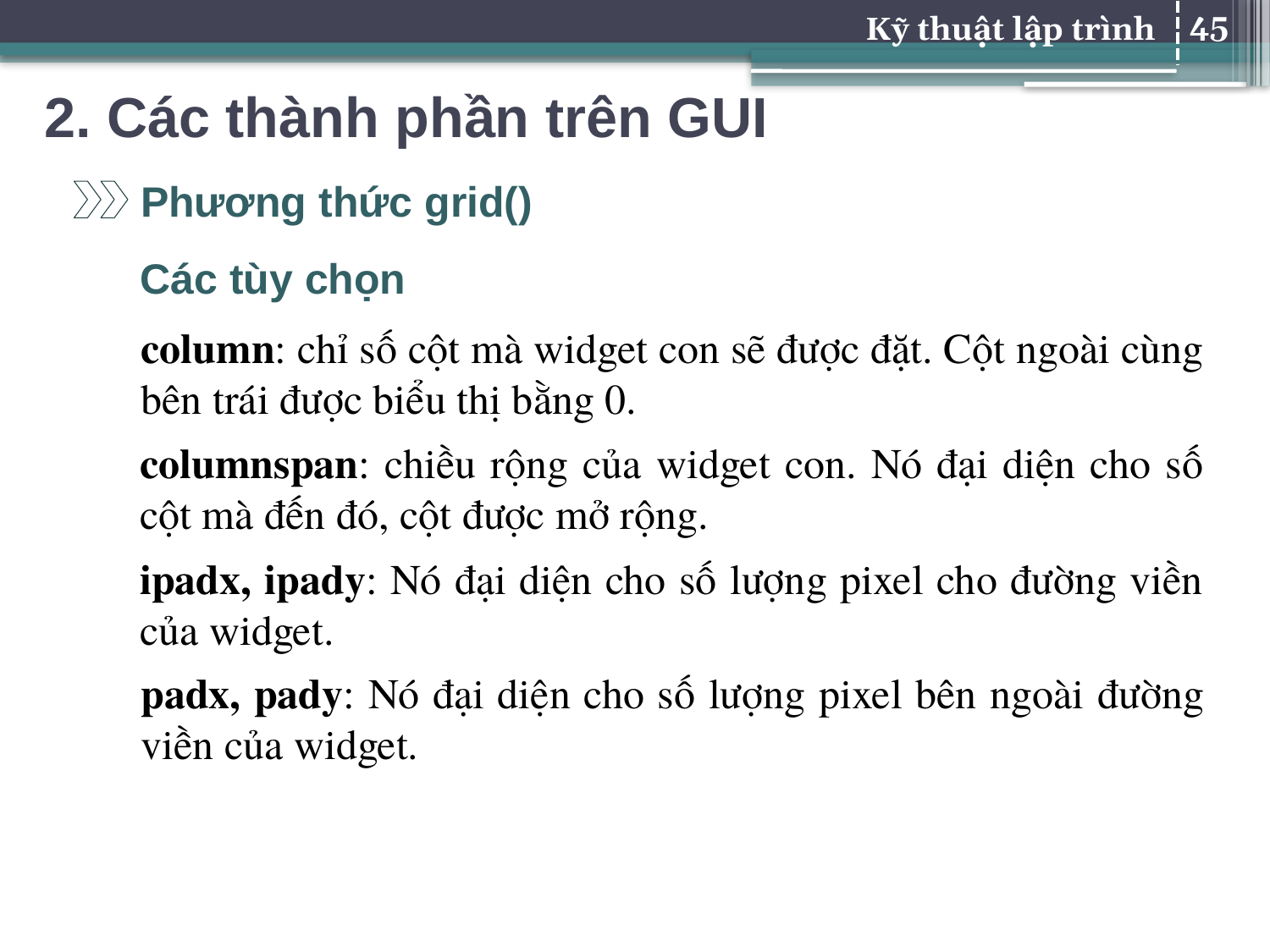

45
# 2. Các thành phần trên GUI
Phương thức grid()

Các tùy chọn
column: chỉ số cột mà widget con sẽ được đặt. Cột ngoài cùng bên trái được biểu thị bằng 0.
columnspan: chiều rộng của widget con. Nó đại diện cho số cột mà đến đó, cột được mở rộng.
ipadx, ipady: Nó đại diện cho số lượng pixel cho đường viền của widget.
padx, pady: Nó đại diện cho số lượng pixel bên ngoài đường viền của widget.